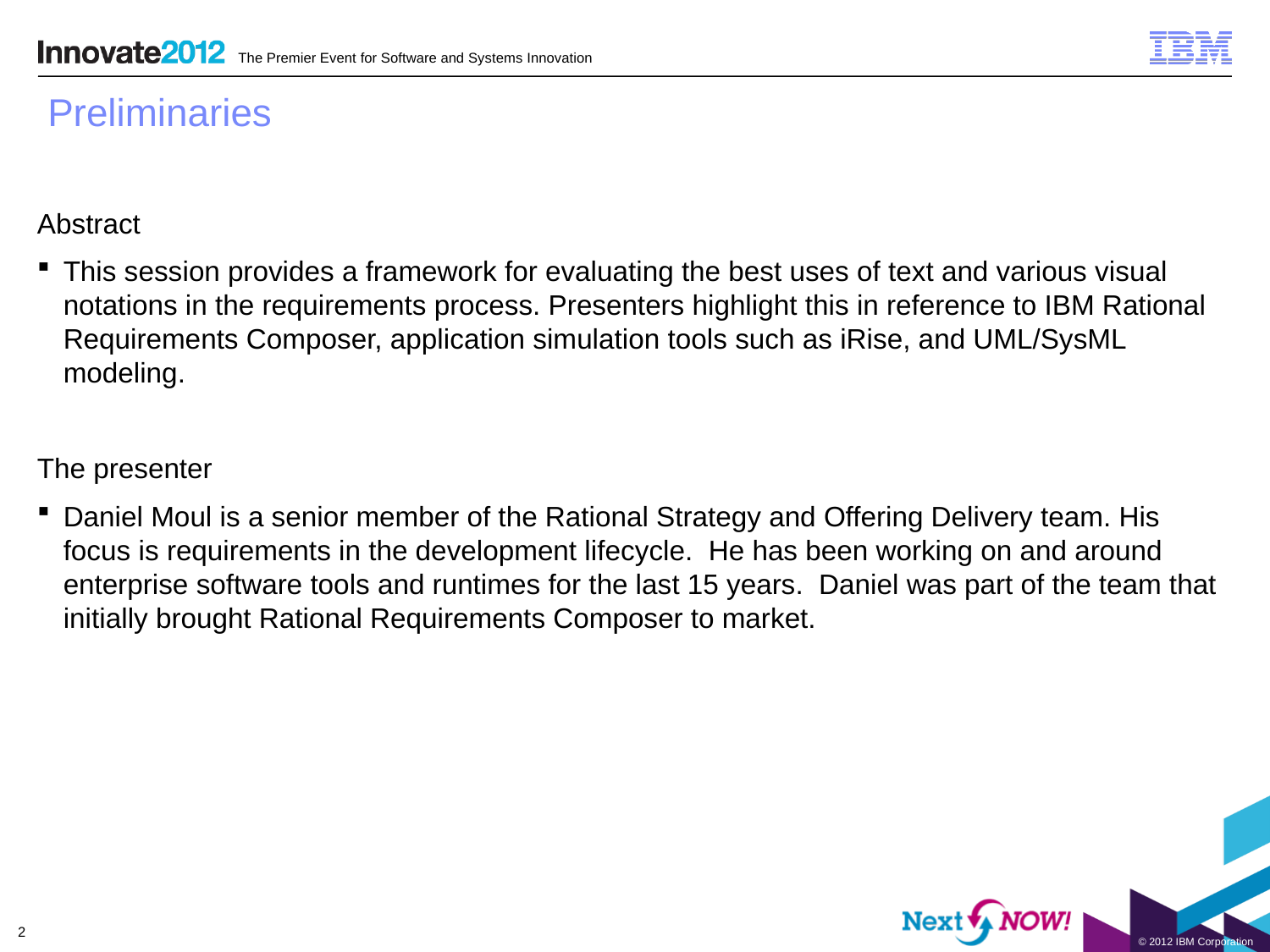

# Preliminaries
Abstract
This session provides a framework for evaluating the best uses of text and various visual notations in the requirements process. Presenters highlight this in reference to IBM Rational Requirements Composer, application simulation tools such as iRise, and UML/SysML modeling.

The presenter
Daniel Moul is a senior member of the Rational Strategy and Offering Delivery team. His focus is requirements in the development lifecycle.  He has been working on and around enterprise software tools and runtimes for the last 15 years.  Daniel was part of the team that initially brought Rational Requirements Composer to market.